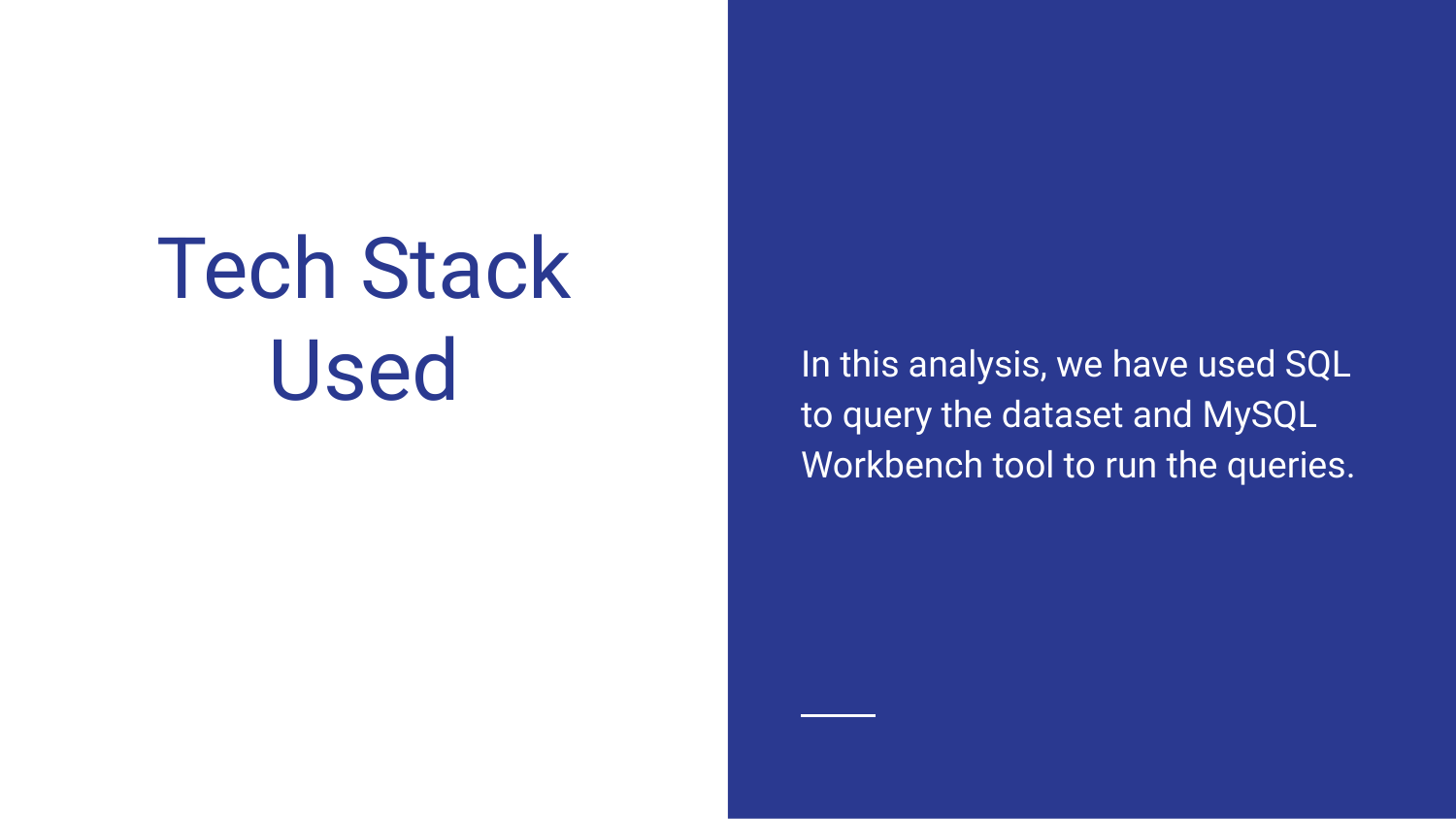

In this analysis, we have used SQL  to query the dataset and MySQL Workbench tool to run the queries.
# Tech Stack Used